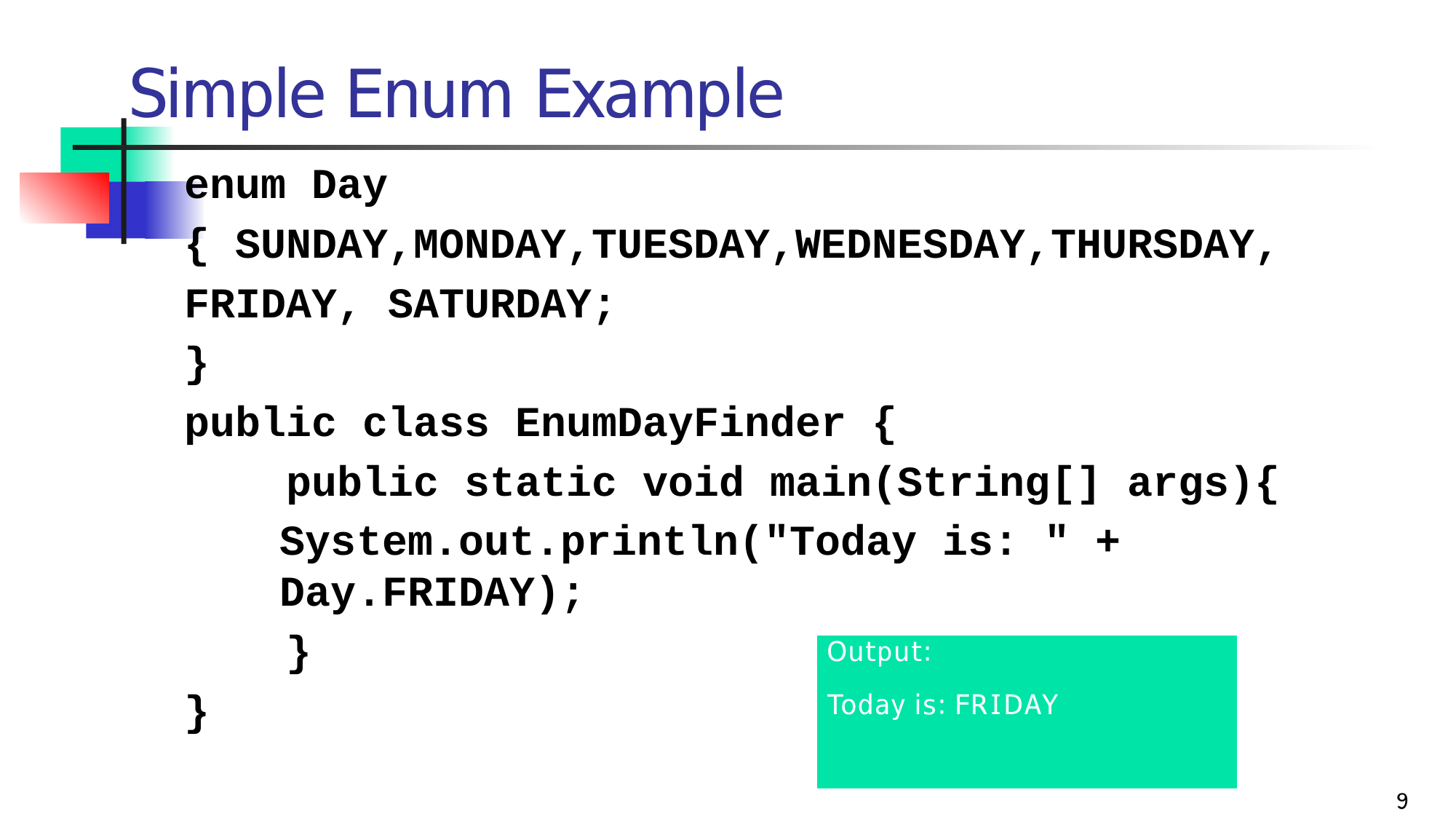

# Simple Enum Example
enum Day
{ SUNDAY,MONDAY,TUESDAY,WEDNESDAY,THURSDAY,
FRIDAY, SATURDAY;
}
public class EnumDayFinder {
    public static void main(String[] args){
System.out.println("Today is: " + Day.FRIDAY);
    }
}
| Output: Today is: FRIDAY |
| --- |
9